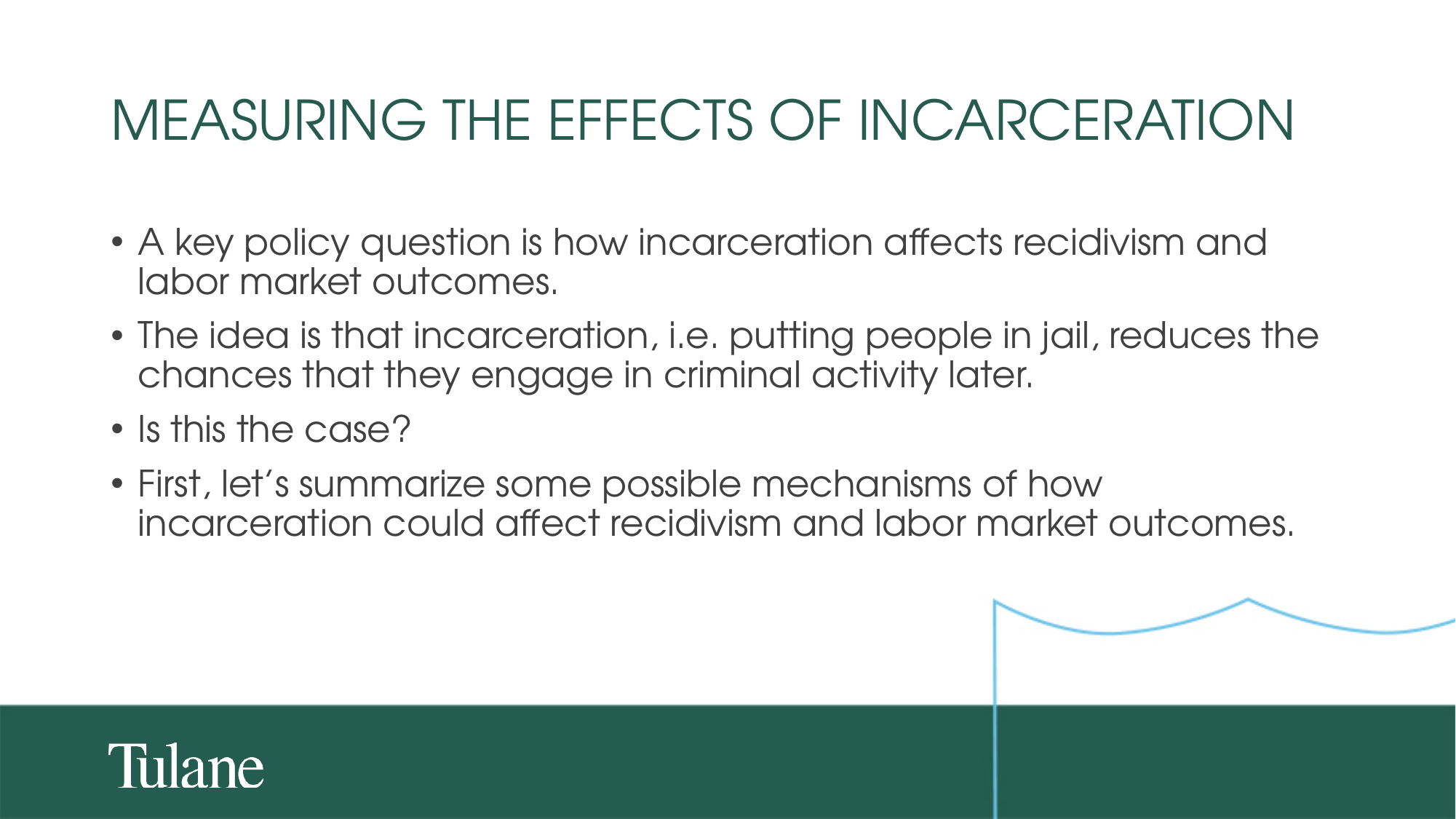

# Measuring the effects of incarceration
A key policy question is how incarceration affects recidivism and labor market outcomes.
The idea is that incarceration, i.e. putting people in jail, reduces the chances that they engage in criminal activity later.
Is this the case?
First, let’s summarize some possible mechanisms of how incarceration could affect recidivism and labor market outcomes.